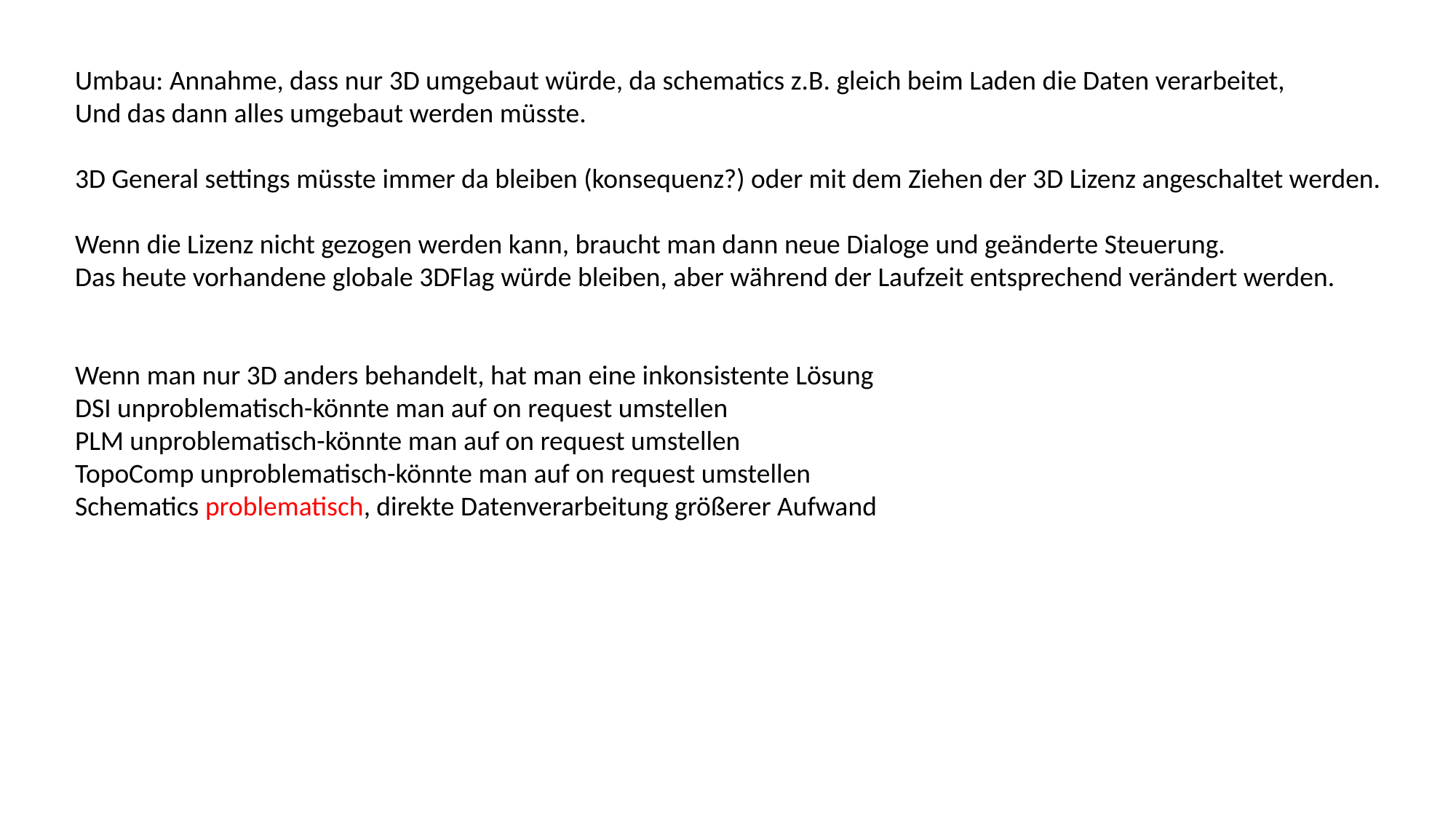

Umbau: Annahme, dass nur 3D umgebaut würde, da schematics z.B. gleich beim Laden die Daten verarbeitet,
Und das dann alles umgebaut werden müsste.

3D General settings müsste immer da bleiben (konsequenz?) oder mit dem Ziehen der 3D Lizenz angeschaltet werden.

Wenn die Lizenz nicht gezogen werden kann, braucht man dann neue Dialoge und geänderte Steuerung.
Das heute vorhandene globale 3DFlag würde bleiben, aber während der Laufzeit entsprechend verändert werden.

Wenn man nur 3D anders behandelt, hat man eine inkonsistente Lösung
DSI unproblematisch-könnte man auf on request umstellen
PLM unproblematisch-könnte man auf on request umstellen
TopoComp unproblematisch-könnte man auf on request umstellen
Schematics problematisch, direkte Datenverarbeitung größerer Aufwand